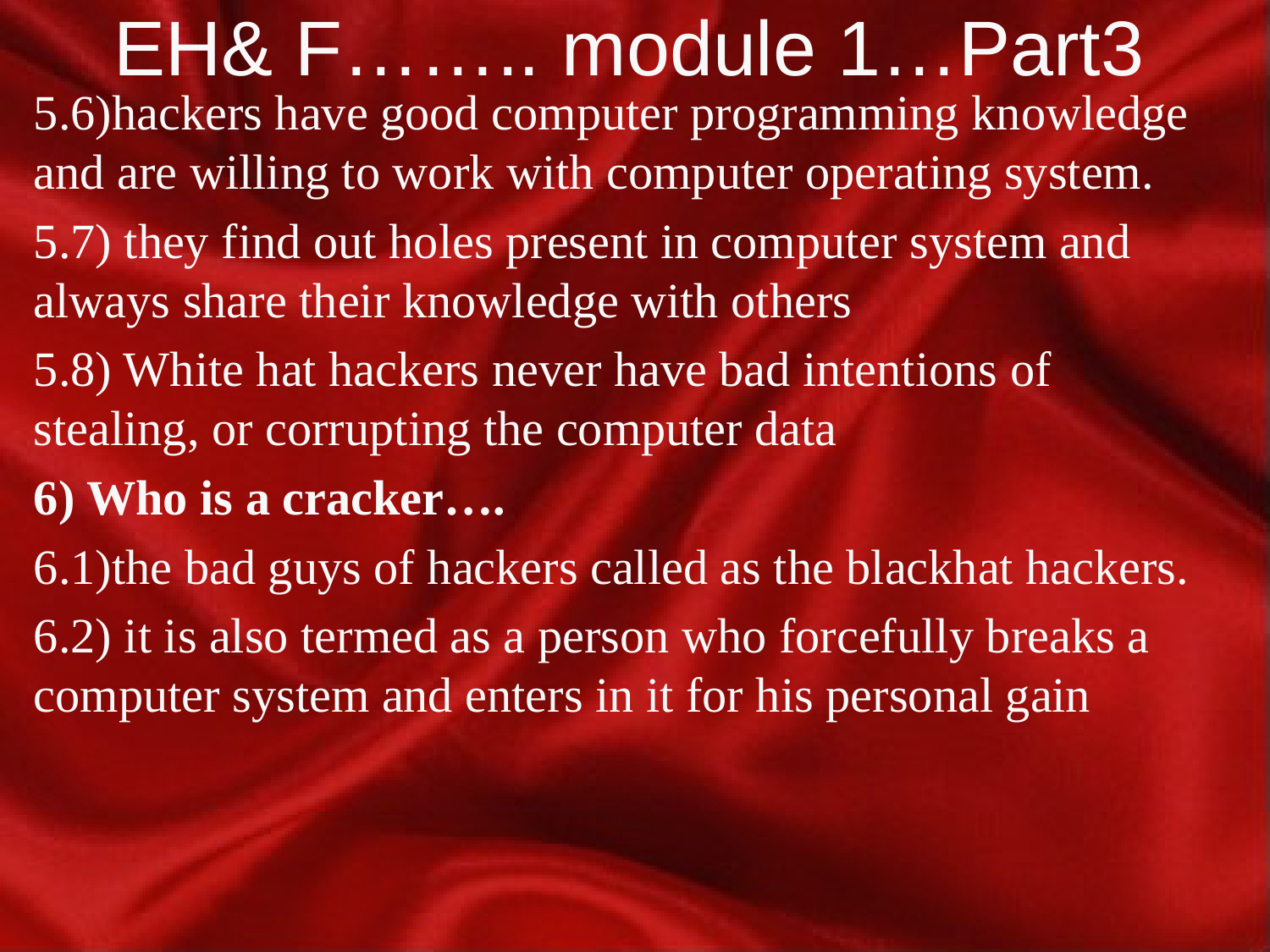

# EH& F…….. module 1…Part3
5.6)hackers have good computer programming knowledge and are willing to work with computer operating system.
5.7) they find out holes present in computer system and always share their knowledge with others
5.8) White hat hackers never have bad intentions of stealing, or corrupting the computer data
6) Who is a cracker….
6.1)the bad guys of hackers called as the blackhat hackers.
6.2) it is also termed as a person who forcefully breaks a computer system and enters in it for his personal gain